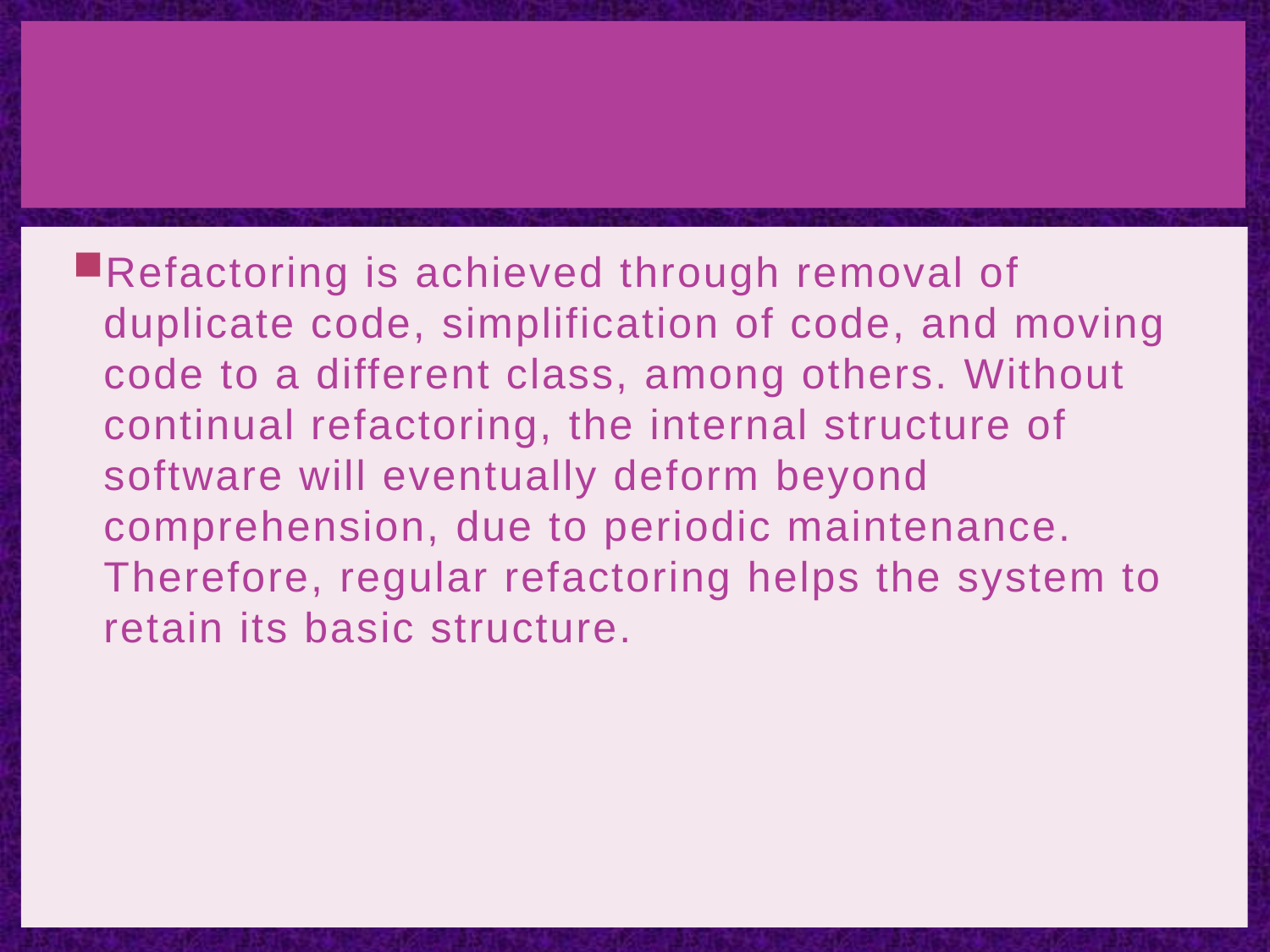

#
Refactoring is achieved through removal of duplicate code, simplification of code, and moving code to a different class, among others. Without continual refactoring, the internal structure of software will eventually deform beyond comprehension, due to periodic maintenance. Therefore, regular refactoring helps the system to retain its basic structure.